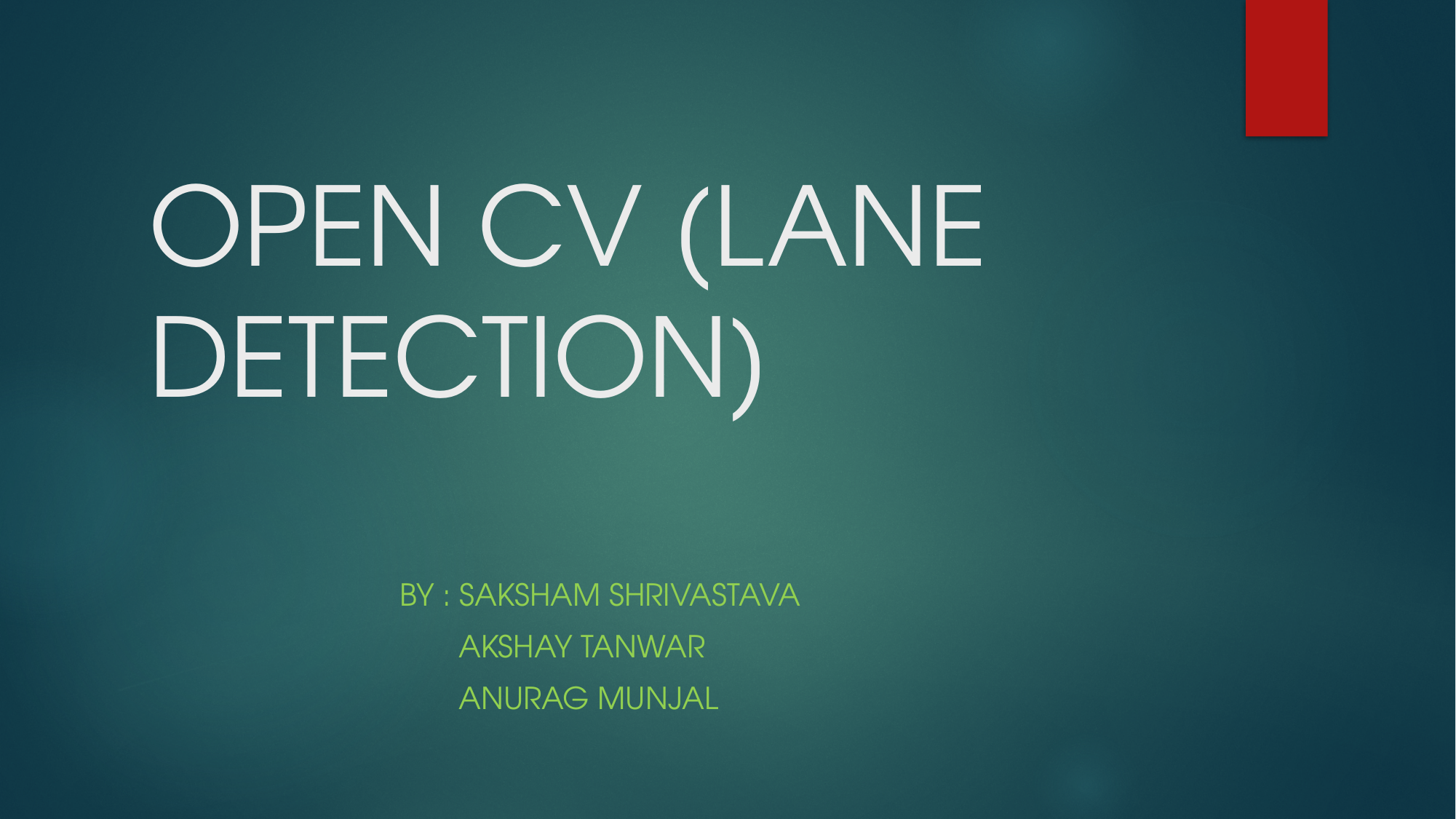

# OPEN CV (LANE DETECTION)
                              BY : Saksham SHRIVASTAVA
                                     AKSHAY TANWAR
                                     ANURAG MUNJAL